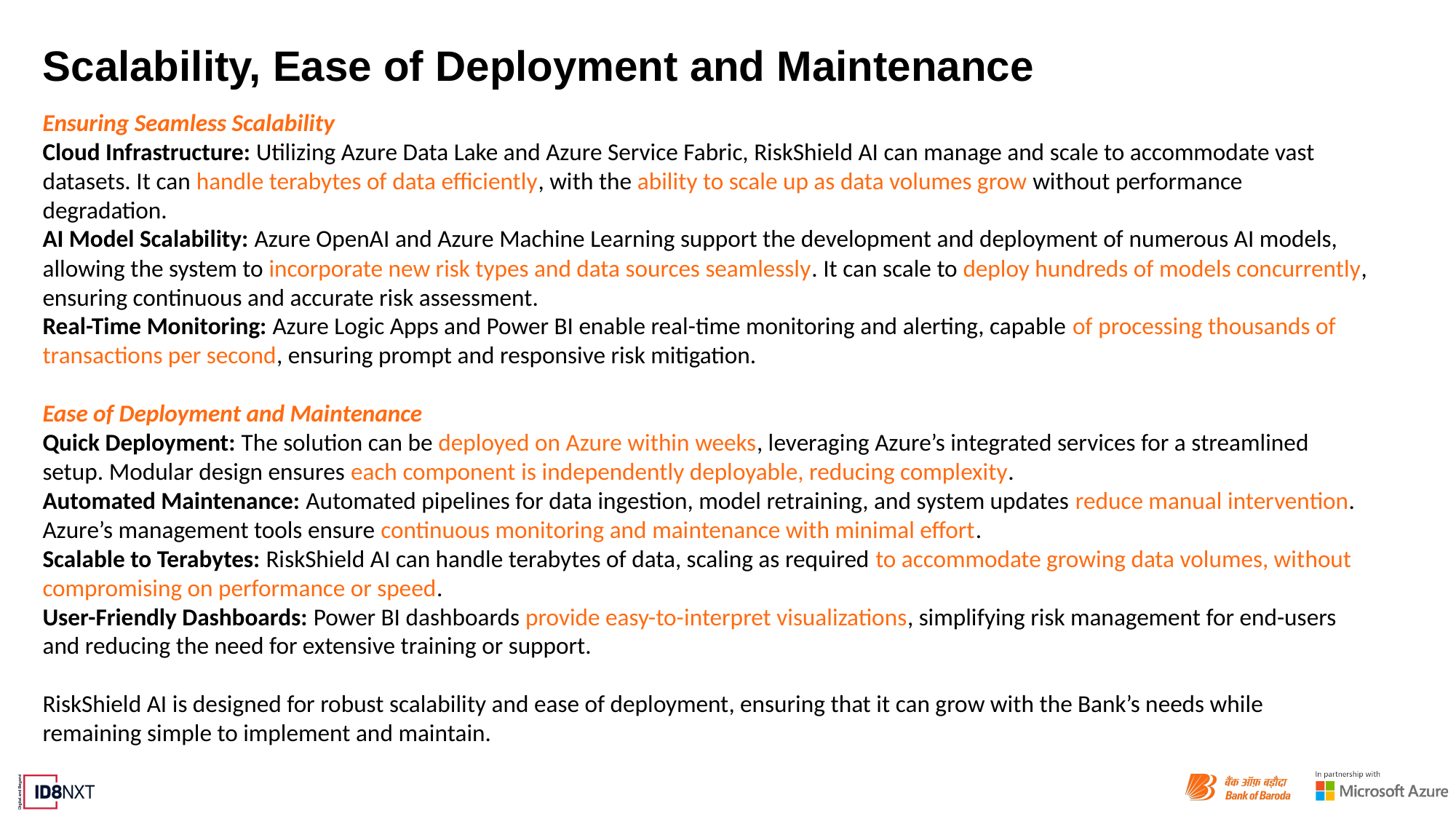

# Scalability, Ease of Deployment and Maintenance
Ensuring Seamless Scalability
Cloud Infrastructure: Utilizing Azure Data Lake and Azure Service Fabric, RiskShield AI can manage and scale to accommodate vast datasets. It can handle terabytes of data efficiently, with the ability to scale up as data volumes grow without performance degradation.
AI Model Scalability: Azure OpenAI and Azure Machine Learning support the development and deployment of numerous AI models, allowing the system to incorporate new risk types and data sources seamlessly. It can scale to deploy hundreds of models concurrently, ensuring continuous and accurate risk assessment.
Real-Time Monitoring: Azure Logic Apps and Power BI enable real-time monitoring and alerting, capable of processing thousands of transactions per second, ensuring prompt and responsive risk mitigation.

Ease of Deployment and Maintenance
Quick Deployment: The solution can be deployed on Azure within weeks, leveraging Azure’s integrated services for a streamlined setup. Modular design ensures each component is independently deployable, reducing complexity.
Automated Maintenance: Automated pipelines for data ingestion, model retraining, and system updates reduce manual intervention. Azure’s management tools ensure continuous monitoring and maintenance with minimal effort.
Scalable to Terabytes: RiskShield AI can handle terabytes of data, scaling as required to accommodate growing data volumes, without compromising on performance or speed.
User-Friendly Dashboards: Power BI dashboards provide easy-to-interpret visualizations, simplifying risk management for end-users and reducing the need for extensive training or support.
RiskShield AI is designed for robust scalability and ease of deployment, ensuring that it can grow with the Bank’s needs while remaining simple to implement and maintain.